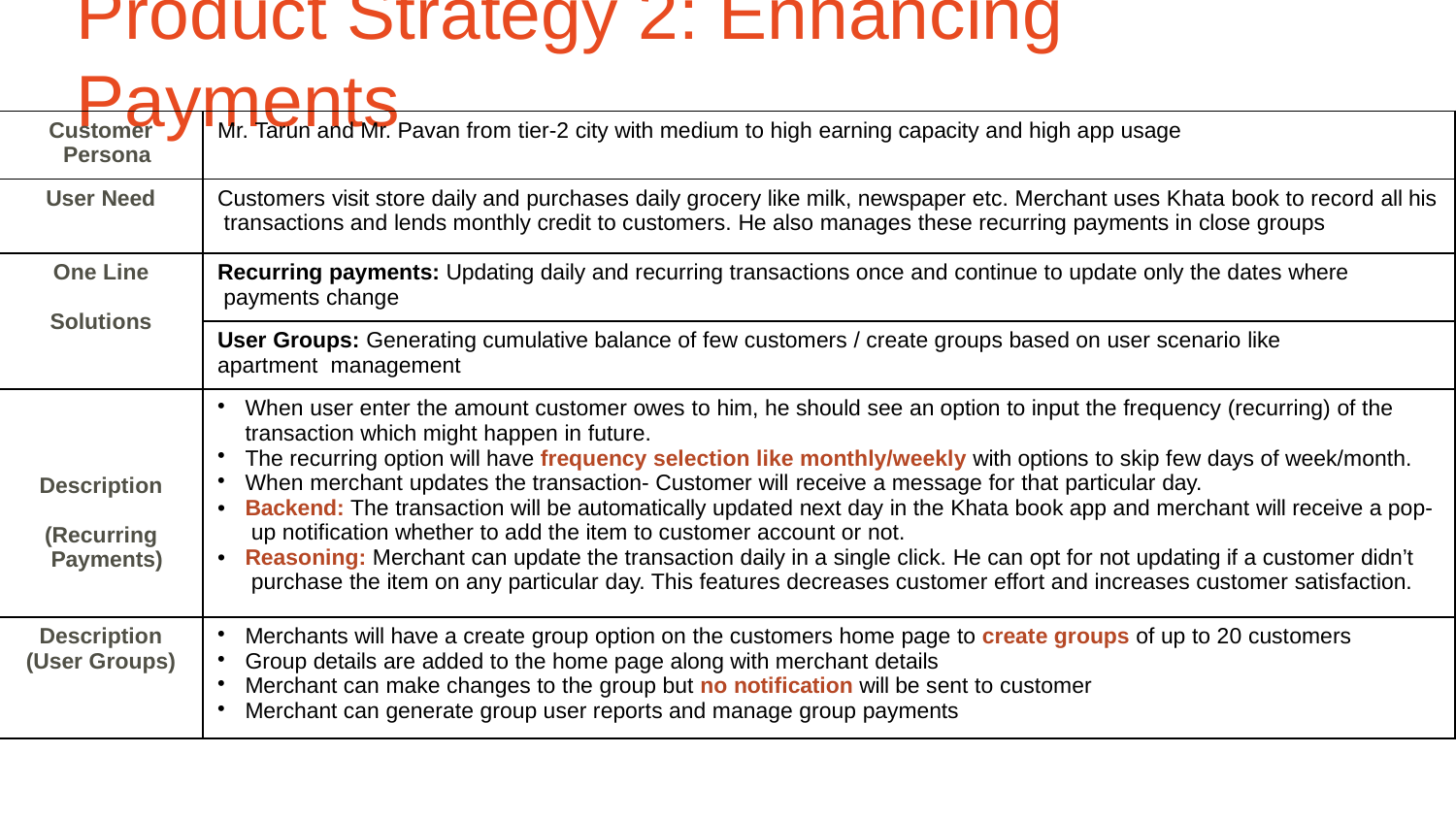

# Product Strategy 2: Enhancing Payments
| Customer Persona | Mr. Tarun and Mr. Pavan from tier-2 city with medium to high earning capacity and high app usage |
| --- | --- |
| User Need | Customers visit store daily and purchases daily grocery like milk, newspaper etc. Merchant uses Khata book to record all his transactions and lends monthly credit to customers. He also manages these recurring payments in close groups |
| One Line Solutions | Recurring payments: Updating daily and recurring transactions once and continue to update only the dates where payments change |
|  | User Groups: Generating cumulative balance of few customers / create groups based on user scenario like apartment management |
| Description (Recurring Payments) | When user enter the amount customer owes to him, he should see an option to input the frequency (recurring) of the transaction which might happen in future. The recurring option will have frequency selection like monthly/weekly with options to skip few days of week/month. When merchant updates the transaction- Customer will receive a message for that particular day. Backend: The transaction will be automatically updated next day in the Khata book app and merchant will receive a pop- up notification whether to add the item to customer account or not. Reasoning: Merchant can update the transaction daily in a single click. He can opt for not updating if a customer didn’t purchase the item on any particular day. This features decreases customer effort and increases customer satisfaction. |
| Description (User Groups) | Merchants will have a create group option on the customers home page to create groups of up to 20 customers Group details are added to the home page along with merchant details Merchant can make changes to the group but no notification will be sent to customer Merchant can generate group user reports and manage group payments |